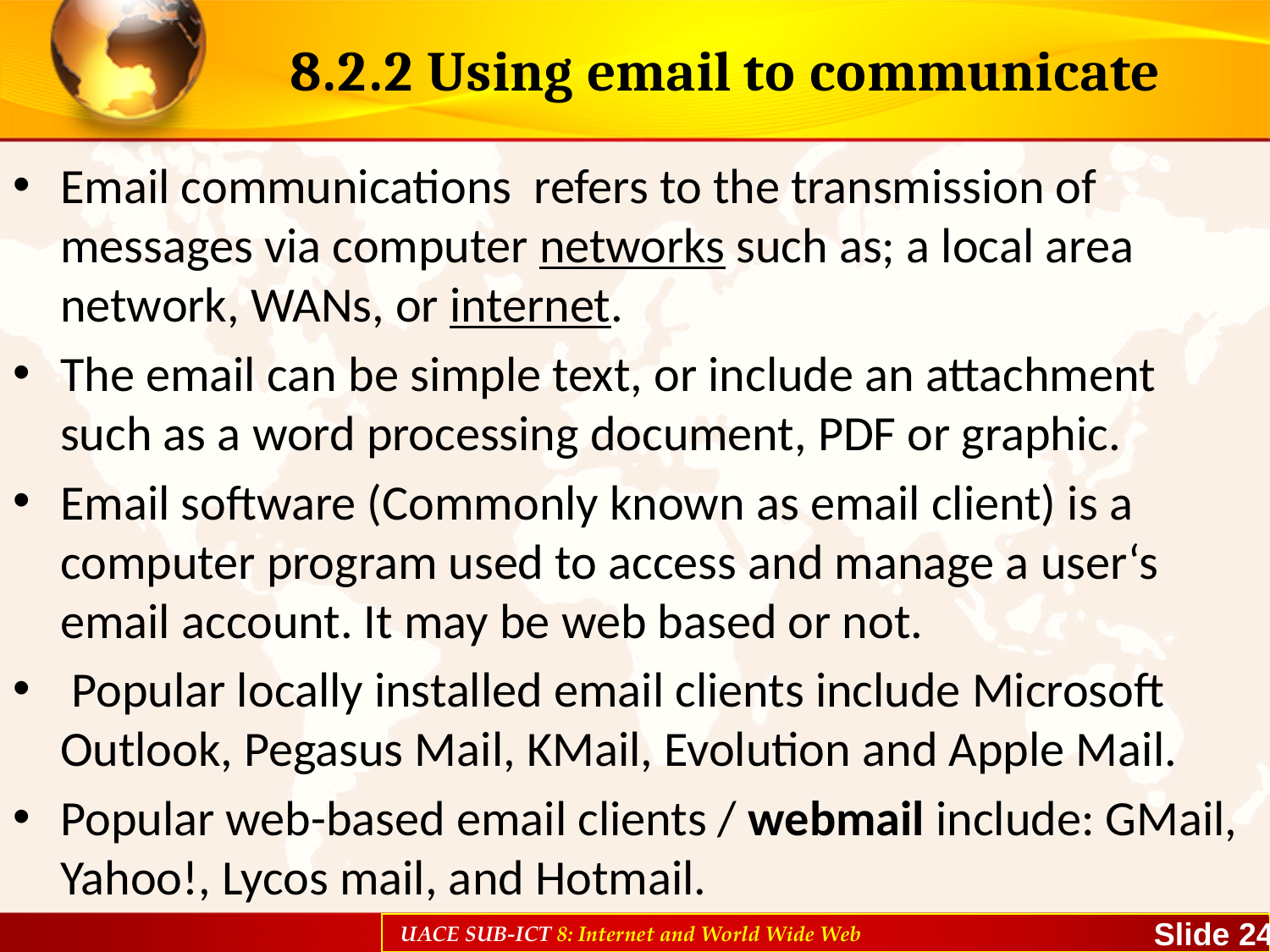

# 8.2.2 Using email to communicate
Email communications  refers to the transmission of messages via computer networks such as; a local area network, WANs, or internet.
The email can be simple text, or include an attachment such as a word processing document, PDF or graphic.
Email software (Commonly known as email client) is a computer program used to access and manage a user‘s email account. It may be web based or not.
 Popular locally installed email clients include Microsoft Outlook, Pegasus Mail, KMail, Evolution and Apple Mail.
Popular web-based email clients / webmail include: GMail, Yahoo!, Lycos mail, and Hotmail.